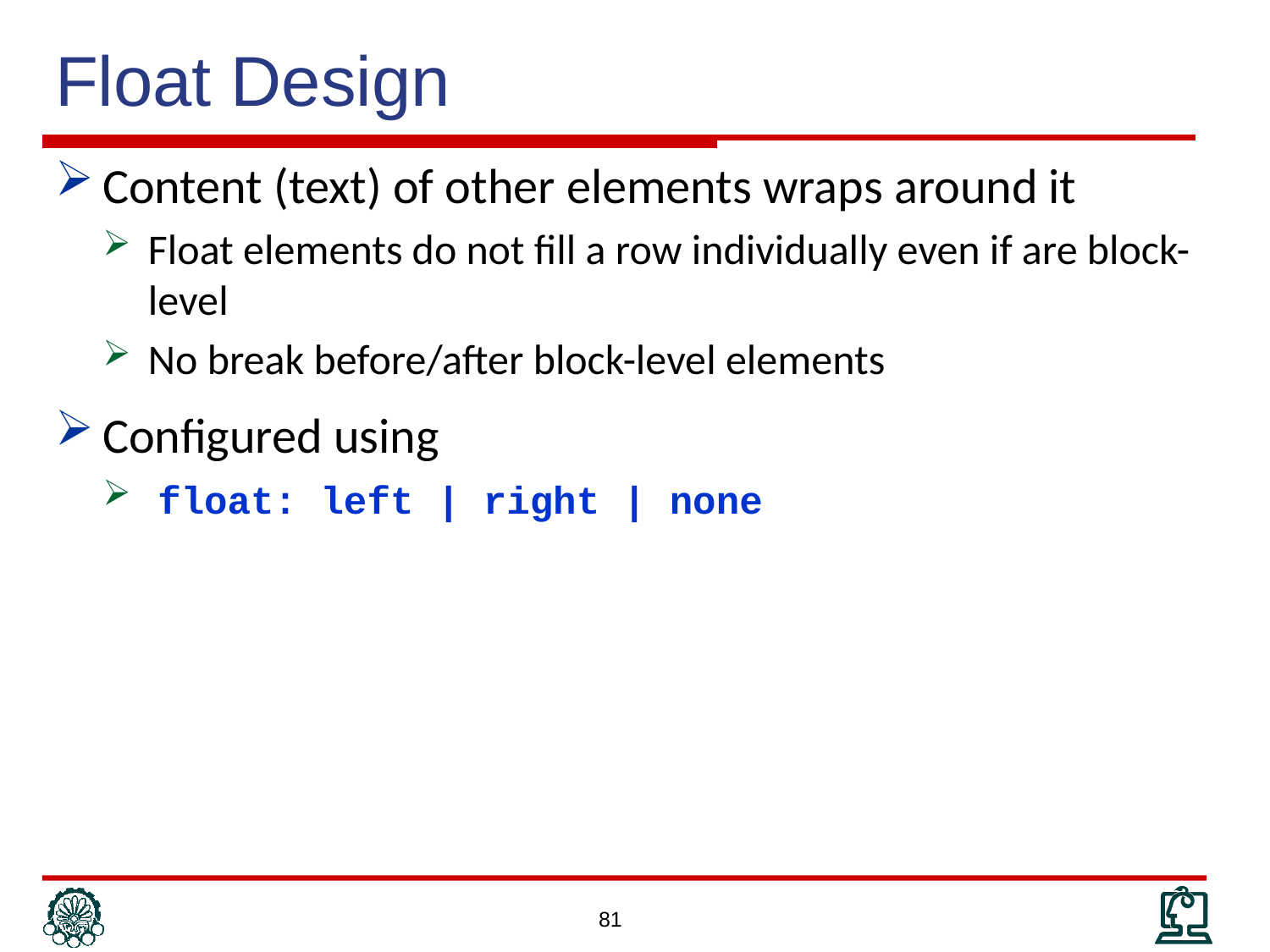

# Float Design
Content (text) of other elements wraps around it
Float elements do not fill a row individually even if are block-level
No break before/after block-level elements
Configured using
 float: left | right | none

81